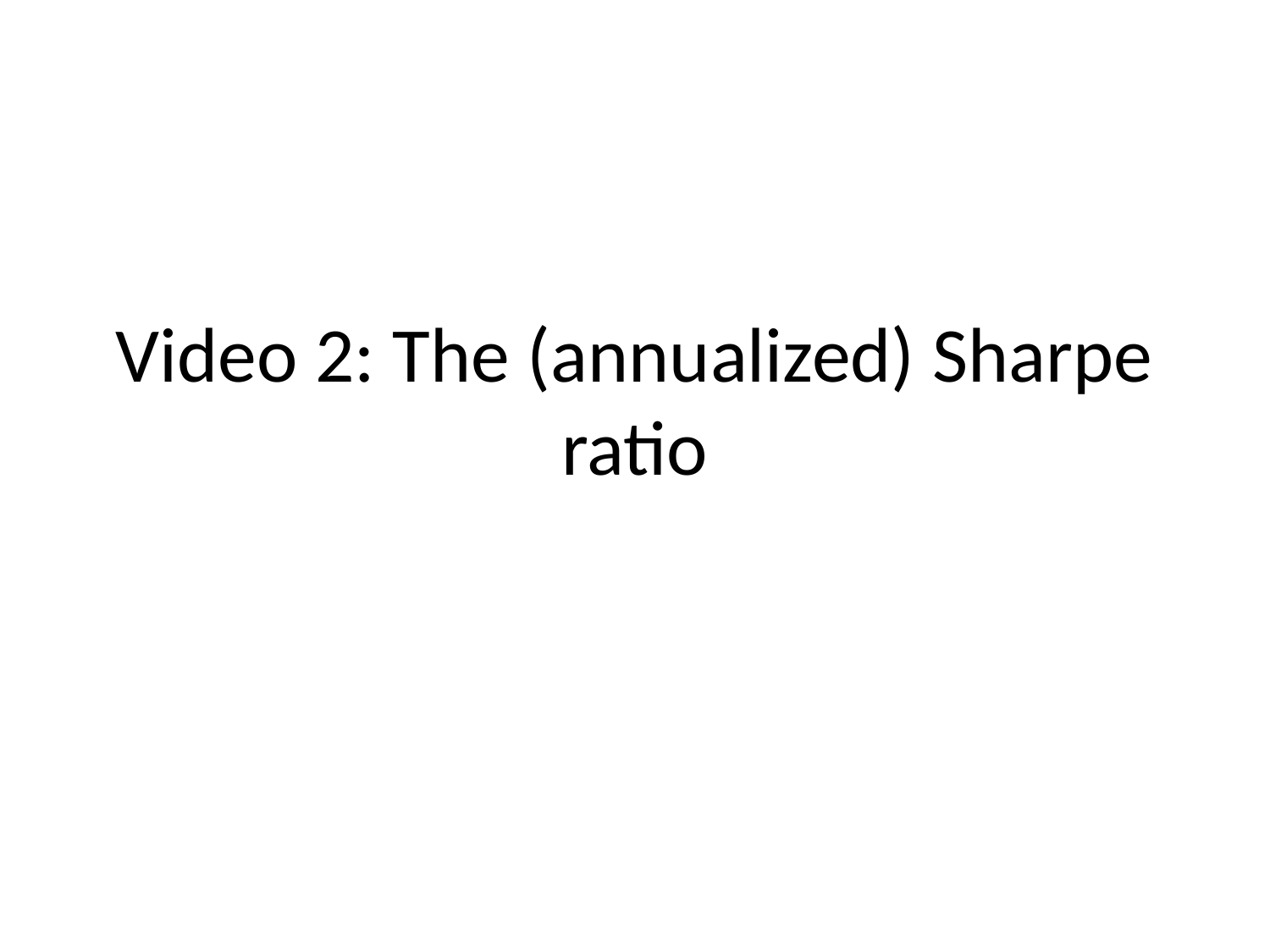

# Video 2: The (annualized) Sharpe ratio